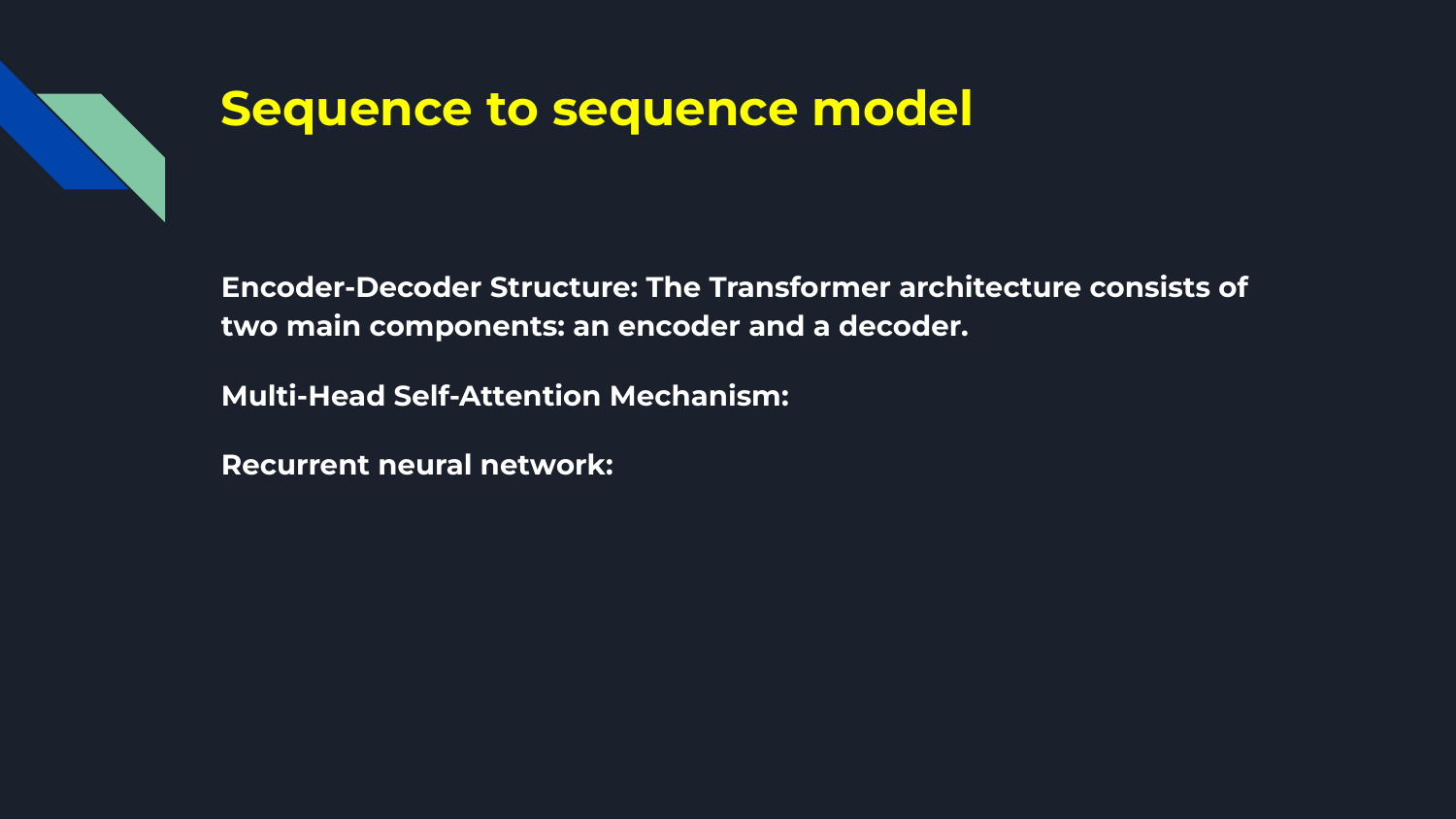

# Sequence to sequence model
Encoder-Decoder Structure: The Transformer architecture consists of two main components: an encoder and a decoder.
Multi-Head Self-Attention Mechanism:
Recurrent neural network: